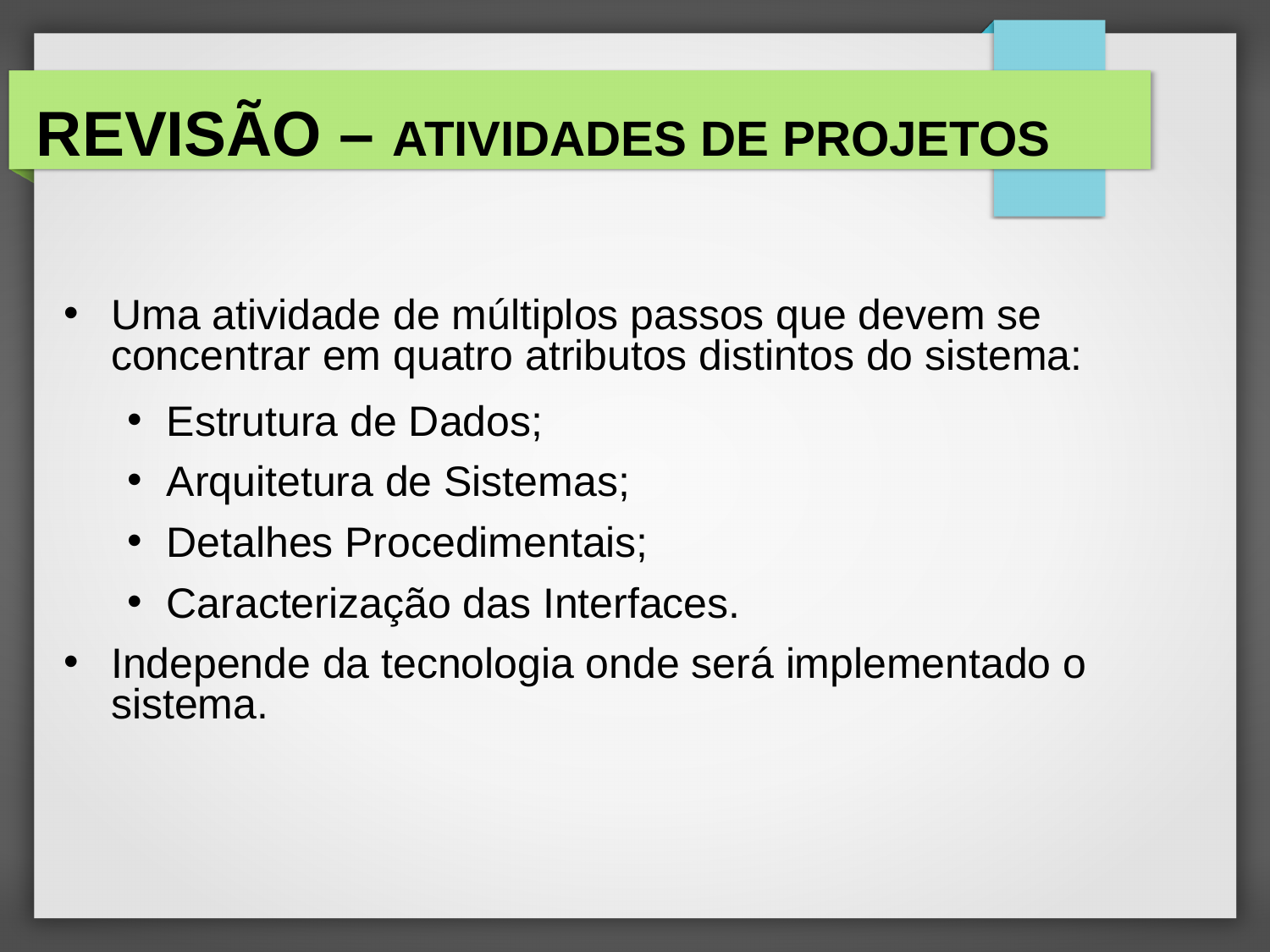

# REVISÃO – ATIVIDADES DE PROJETOS
Uma atividade de múltiplos passos que devem se concentrar em quatro atributos distintos do sistema:
Estrutura de Dados;
Arquitetura de Sistemas;
Detalhes Procedimentais;
Caracterização das Interfaces.
Independe da tecnologia onde será implementado o sistema.